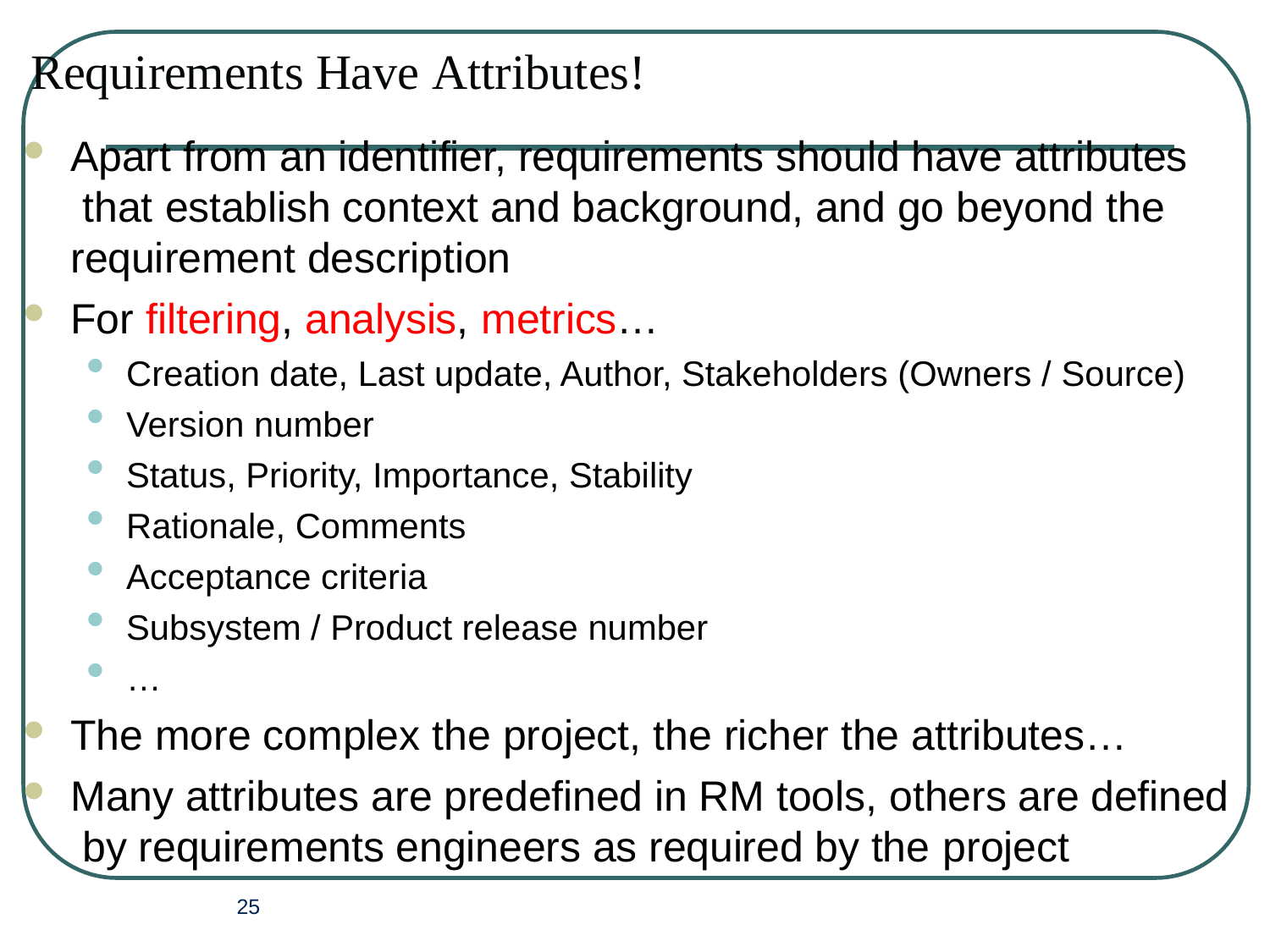

# Requirements Have Attributes!
Apart from an identifier, requirements should have attributes  that establish context and background, and go beyond the  requirement description
For filtering, analysis, metrics…
Creation date, Last update, Author, Stakeholders (Owners / Source)
Version number
Status, Priority, Importance, Stability
Rationale, Comments
Acceptance criteria
Subsystem / Product release number
…
The more complex the project, the richer the attributes…
Many attributes are predefined in RM tools, others are defined  by requirements engineers as required by the project
25